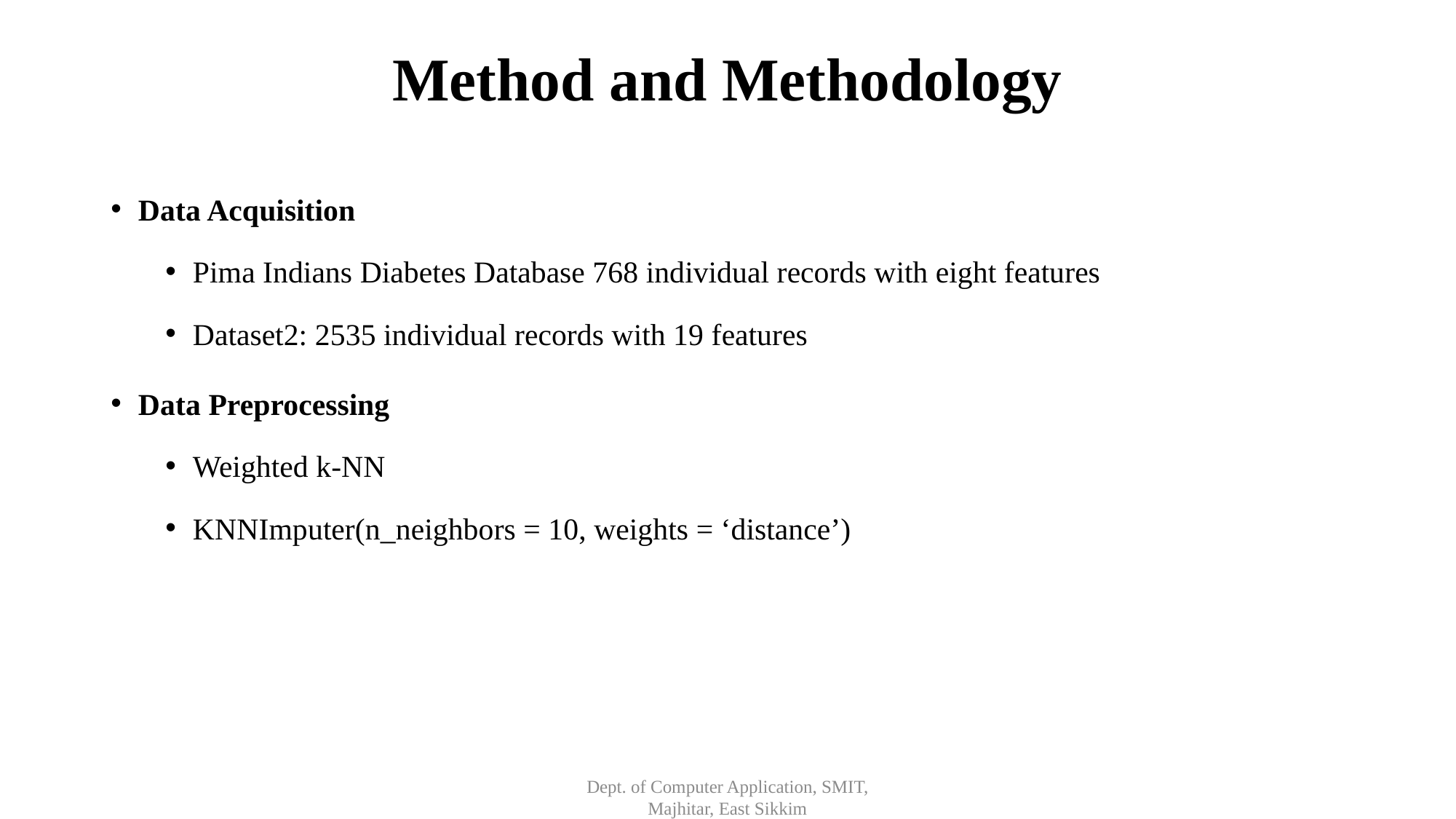

# Method and Methodology
Data Acquisition
Pima Indians Diabetes Database 768 individual records with eight features
Dataset2: 2535 individual records with 19 features
Data Preprocessing
Weighted k-NN
KNNImputer(n_neighbors = 10, weights = ‘distance’)

Dept. of Computer Application, SMIT, Majhitar, East Sikkim